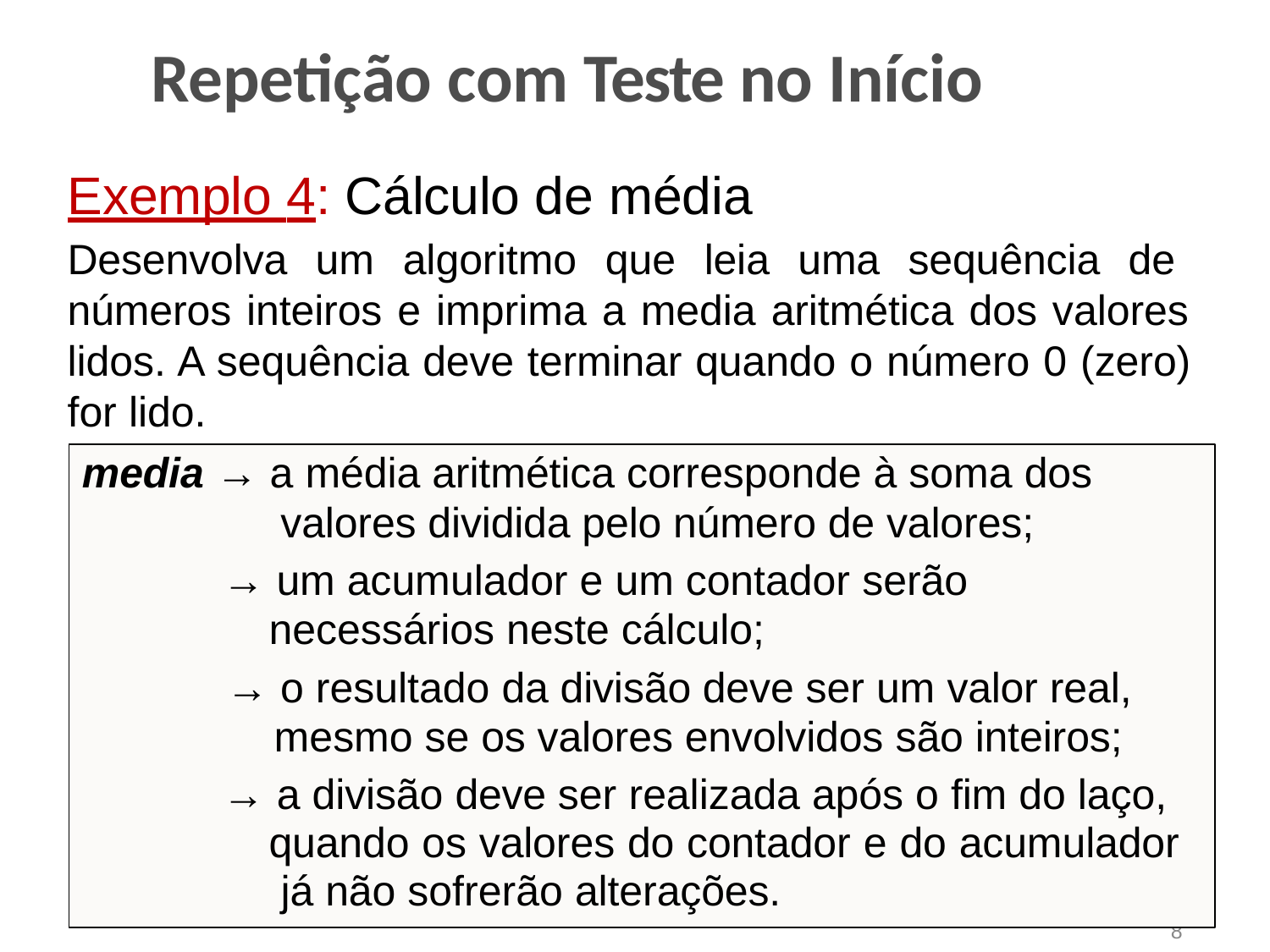

# Repetição com Teste no Início
Exemplo 4: Cálculo de média
Desenvolva um algoritmo que leia uma sequência de  números inteiros e imprima a media aritmética dos valores  lidos. A sequência deve terminar quando o número 0 (zero)  for lido.
media → a média aritmética corresponde à soma dos
valores dividida pelo número de valores;
→ um acumulador e um contador serão
necessários neste cálculo;
→ o resultado da divisão deve ser um valor real,
mesmo se os valores envolvidos são inteiros;
→ a divisão deve ser realizada após o fim do laço,  quando os valores do contador e do acumulador  já não sofrerão alterações.

58